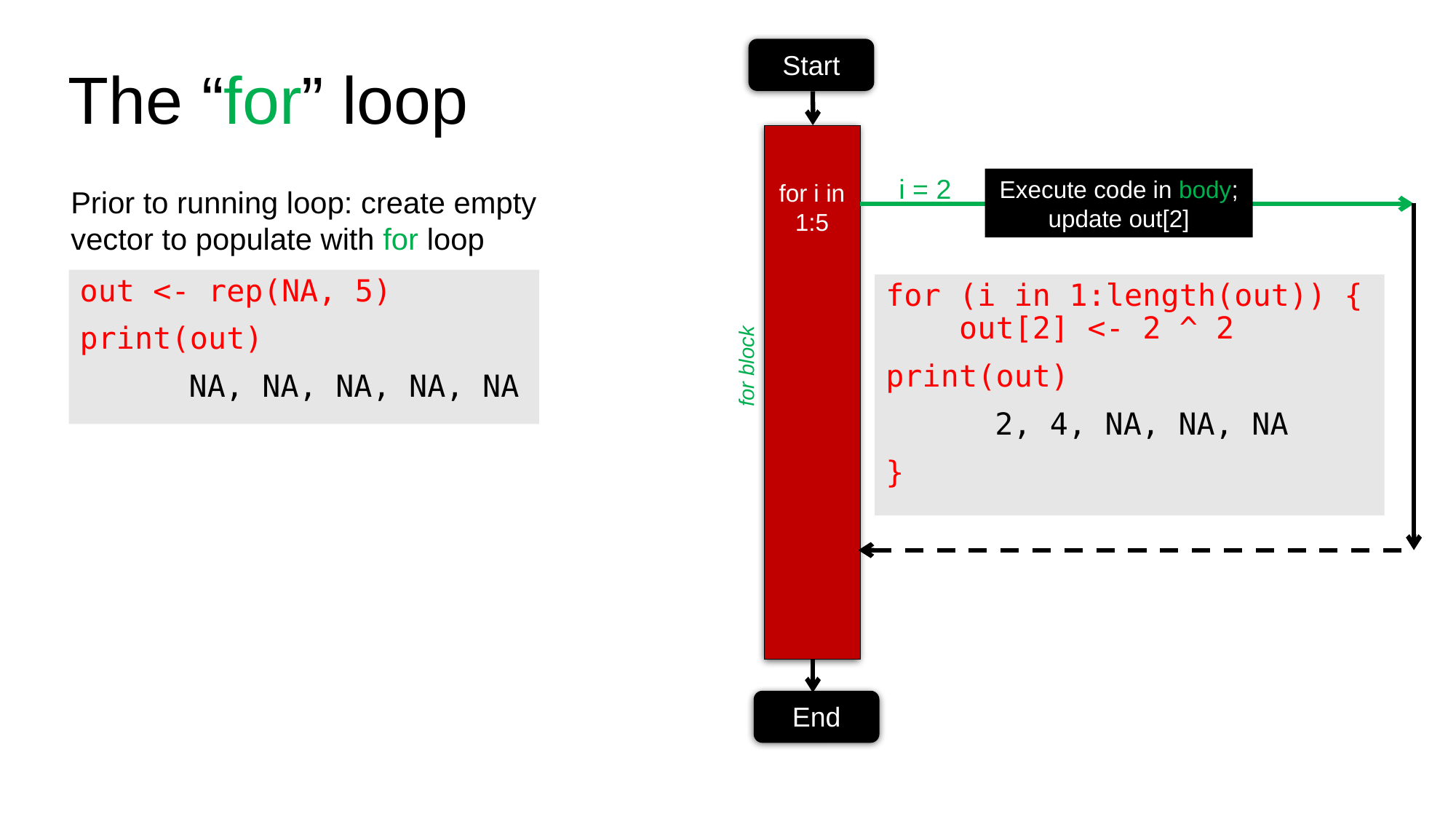

# The “for” loop

Start

i = 2
Execute code in body; update out[2]
for i in 1:5
Prior to running loop: create empty vector to populate with for loop
out <- rep(NA, 5)
print(out)
	NA, NA, NA, NA, NA
for (i in 1:length(out)) {
    out[2] <- 2 ^ 2
print(out)
	2, 4, NA, NA, NA
}
for block

End